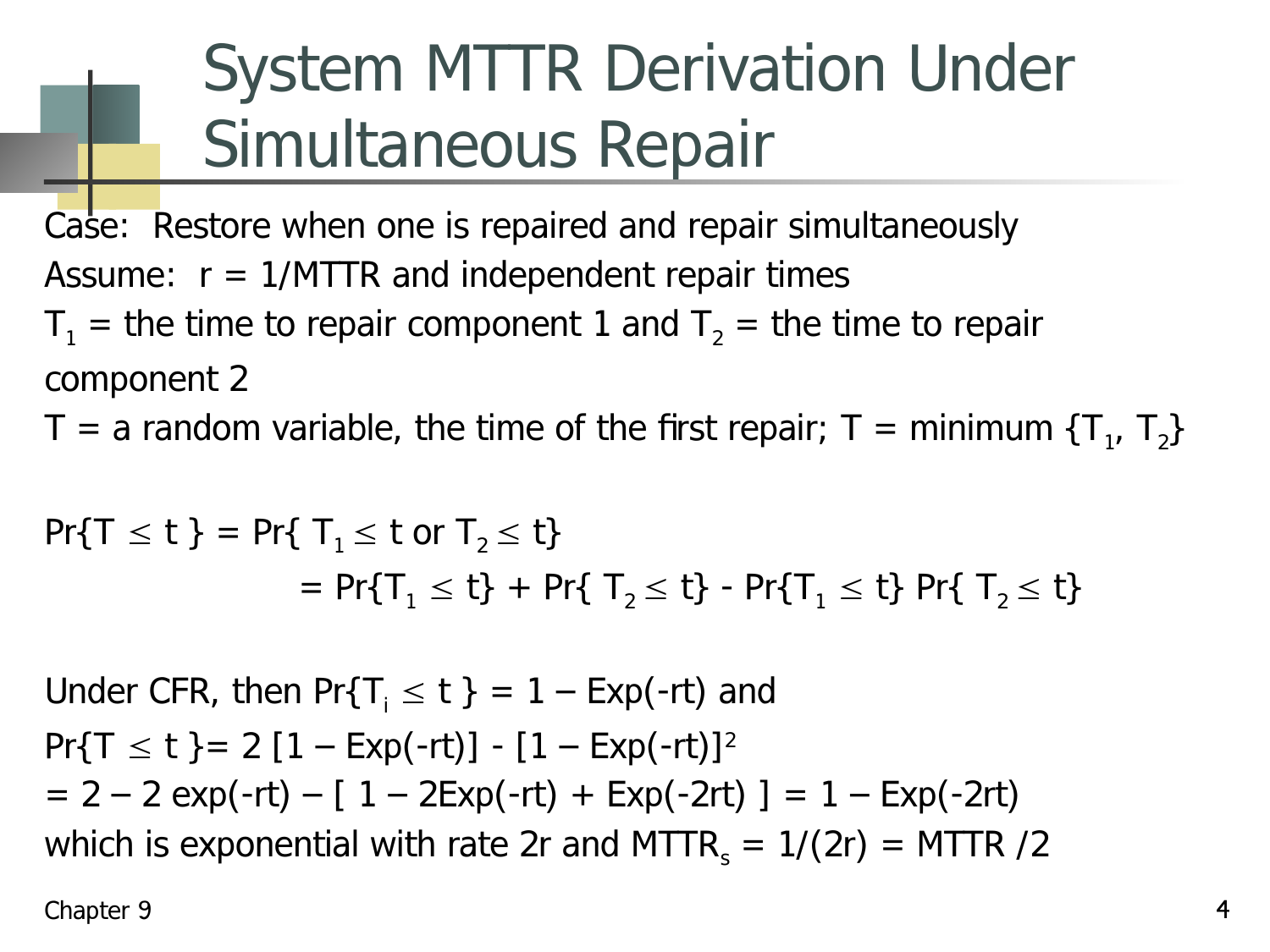

# System MTTR Derivation Under Simultaneous Repair
Case:  Restore when one is repaired and repair simultaneously
Assume:  r = 1/MTTR and independent repair times
T1 = the time to repair component 1 and T2 = the time to repair component 2
T = a random variable, the time of the first repair; T = minimum {T1, T2}

Pr{T ≤ t } = Pr{ T1 ≤ t or T2 ≤ t}
		= Pr{T1 ≤ t} + Pr{ T2 ≤ t} - Pr{T1 ≤ t} Pr{ T2 ≤ t}

Under CFR, then Pr{Ti ≤ t } = 1 – Exp(-rt) and
Pr{T ≤ t }= 2 [1 – Exp(-rt)] - [1 – Exp(-rt)]2
= 2 – 2 exp(-rt) – [ 1 – 2Exp(-rt) + Exp(-2rt) ] = 1 – Exp(-2rt)
which is exponential with rate 2r and MTTRs = 1/(2r) = MTTR /2

4
Chapter 9